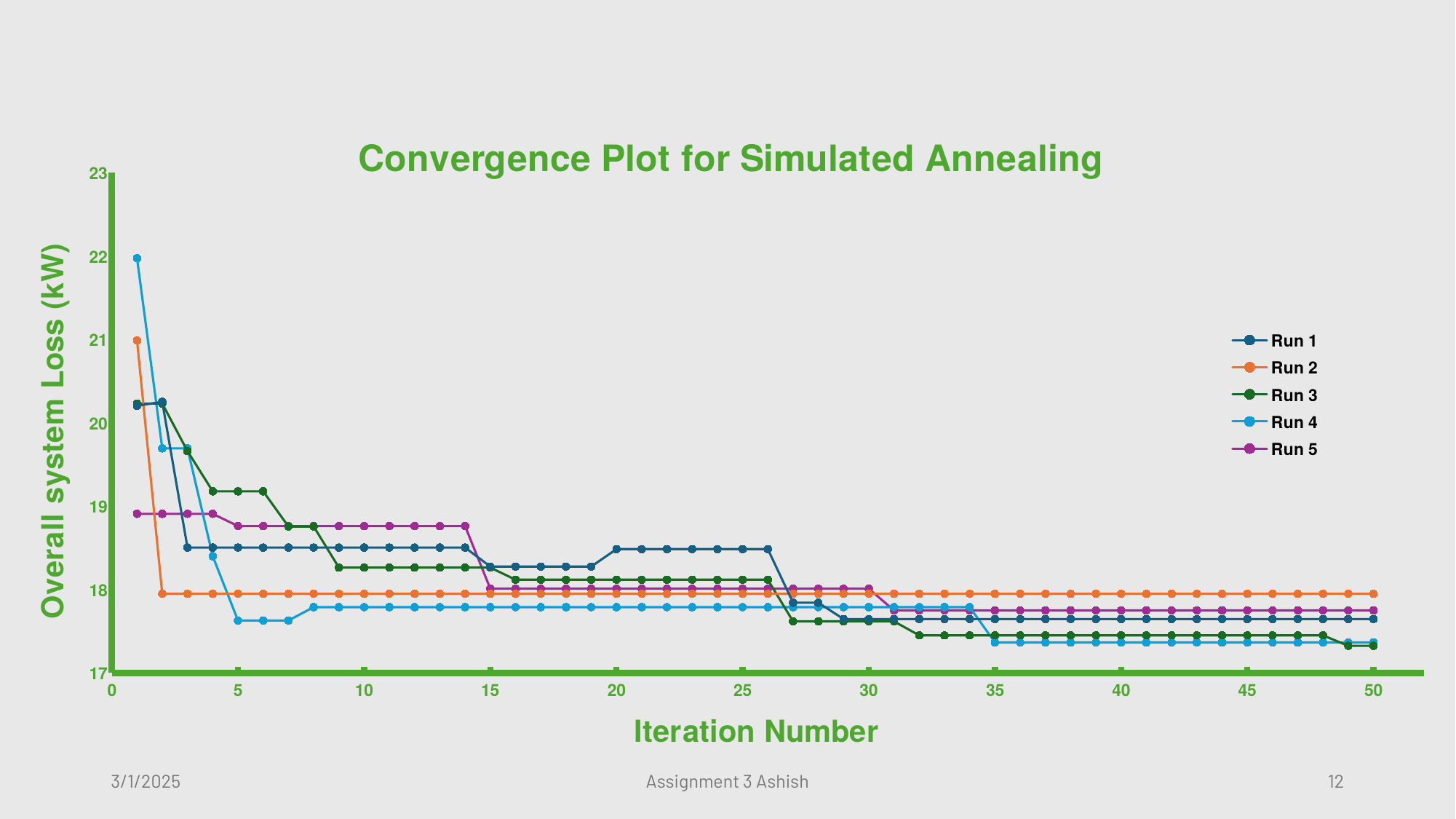

### Chart: Convergence Plot for Simulated Annealing

| Category |  |  |  |  |  |
|---|---|---|---|---|---|
3/1/2025
Assignment 3 Ashish
12